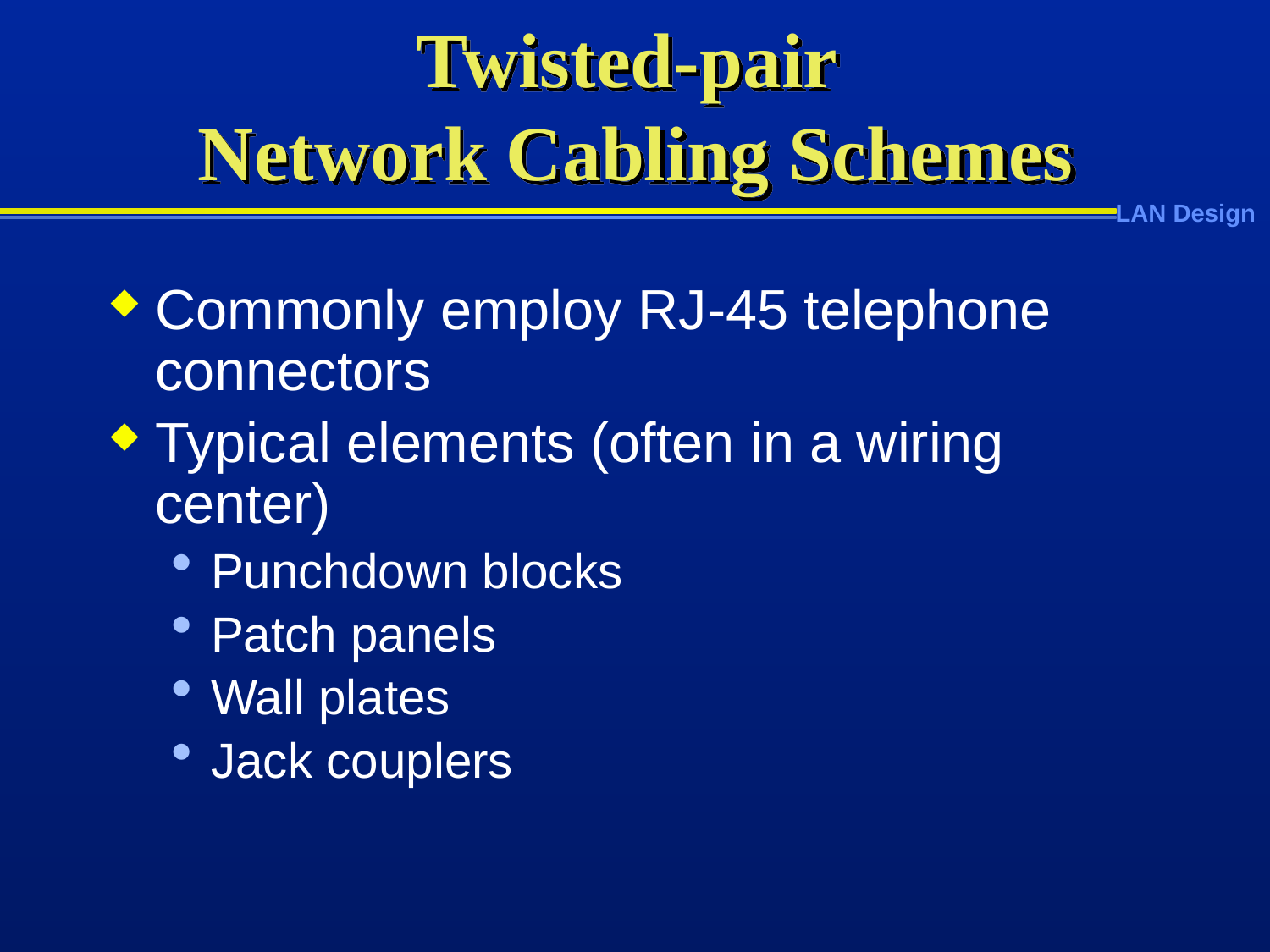

# Twisted-pair Network Cabling Schemes
Commonly employ RJ-45 telephone connectors
Typical elements (often in a wiring center)
Punchdown blocks
Patch panels
Wall plates
Jack couplers